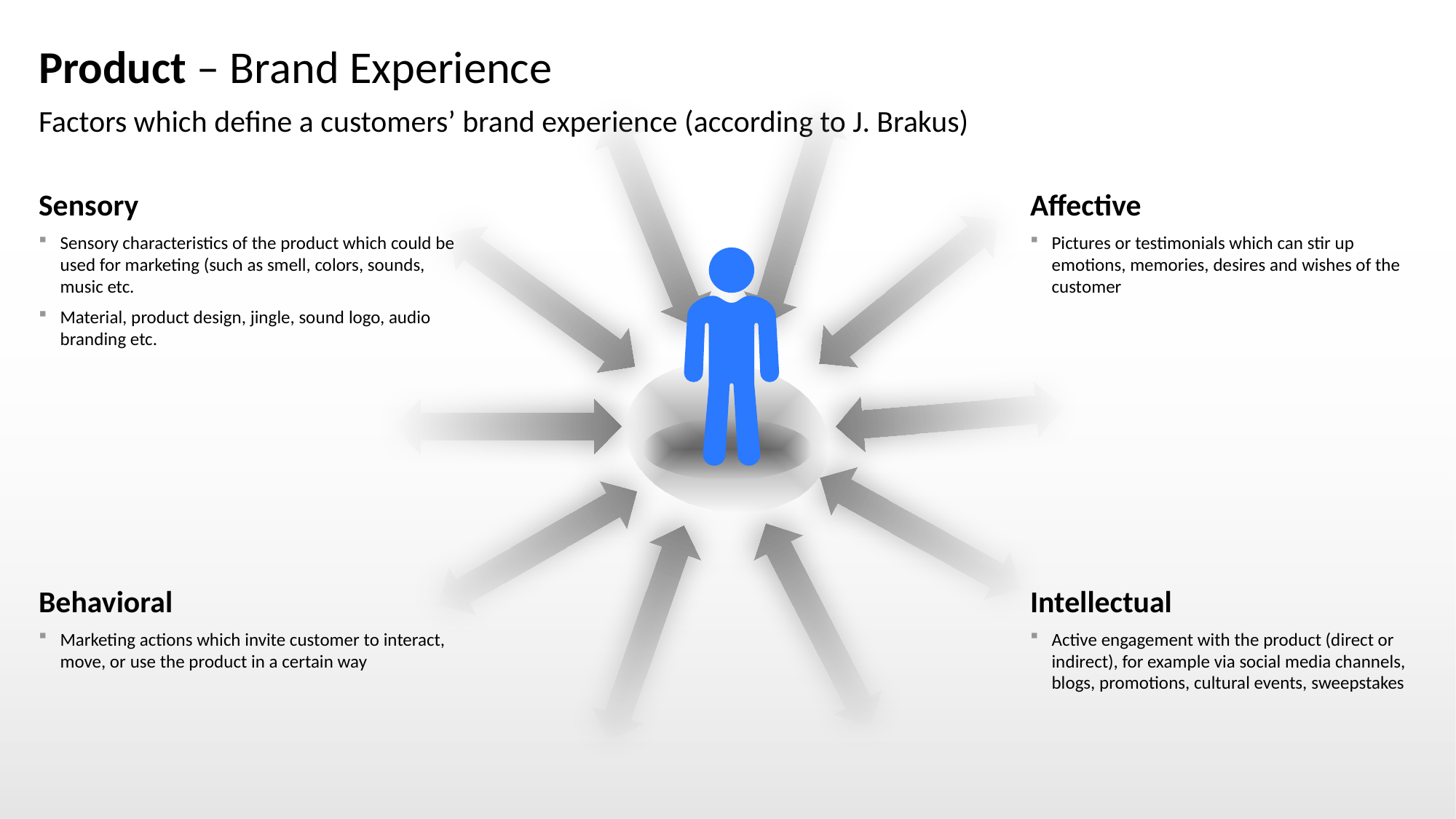

# Product – Brand Experience

Sensory
Sensory characteristics of the product which could be used for marketing (such as smell, colors, sounds, music etc.
Material, product design, jingle, sound logo, audio branding etc.
Affective
Pictures or testimonials which can stir up emotions, memories, desires and wishes of the customer
Behavioral
Marketing actions which invite customer to interact, move, or use the product in a certain way
Intellectual
Active engagement with the product (direct or indirect), for example via social media channels, blogs, promotions, cultural events, sweepstakes
Factors which define a customers’ brand experience (according to J. Brakus)